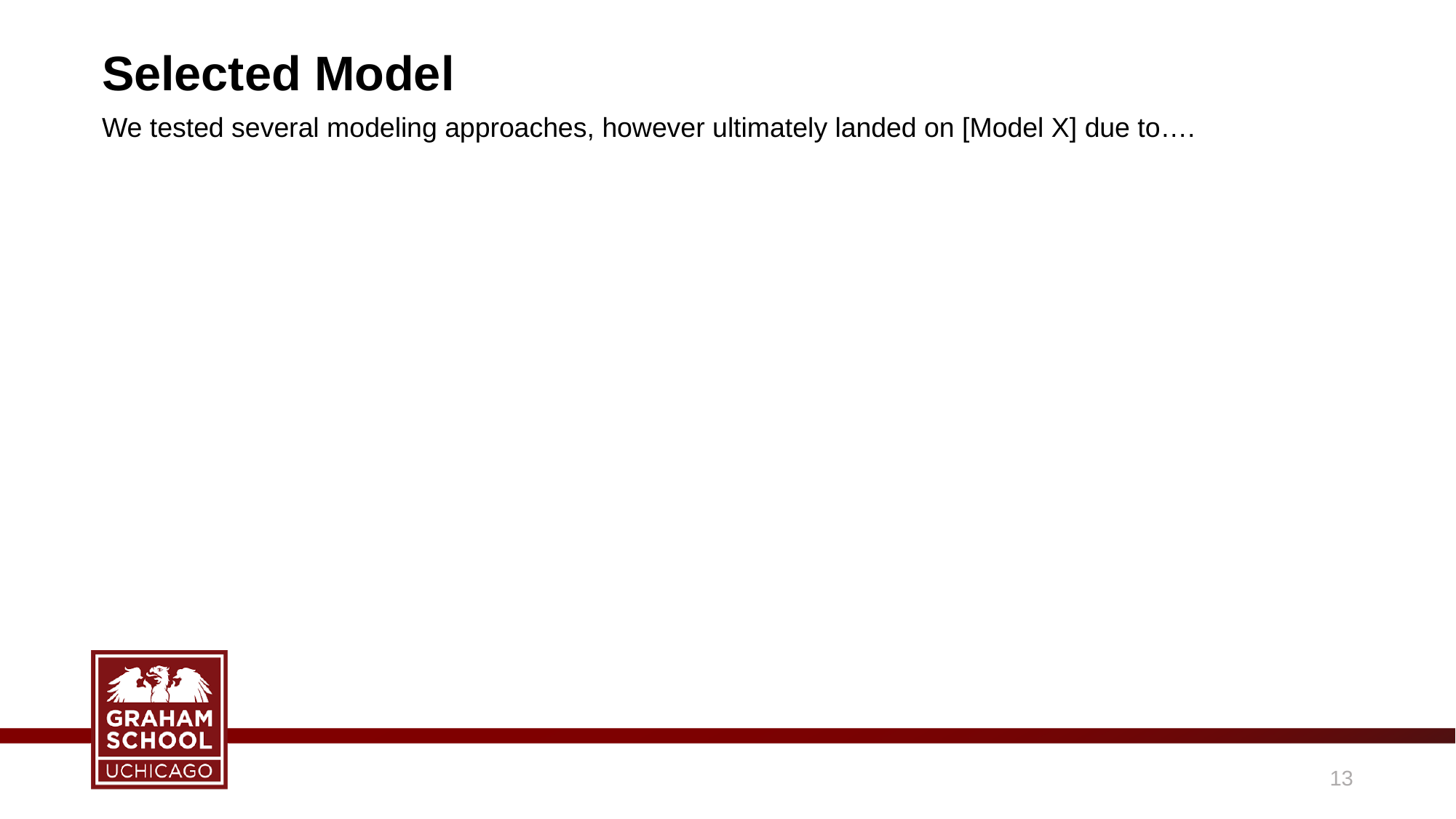

# Selected Model
We tested several modeling approaches, however ultimately landed on [Model X] due to….
13